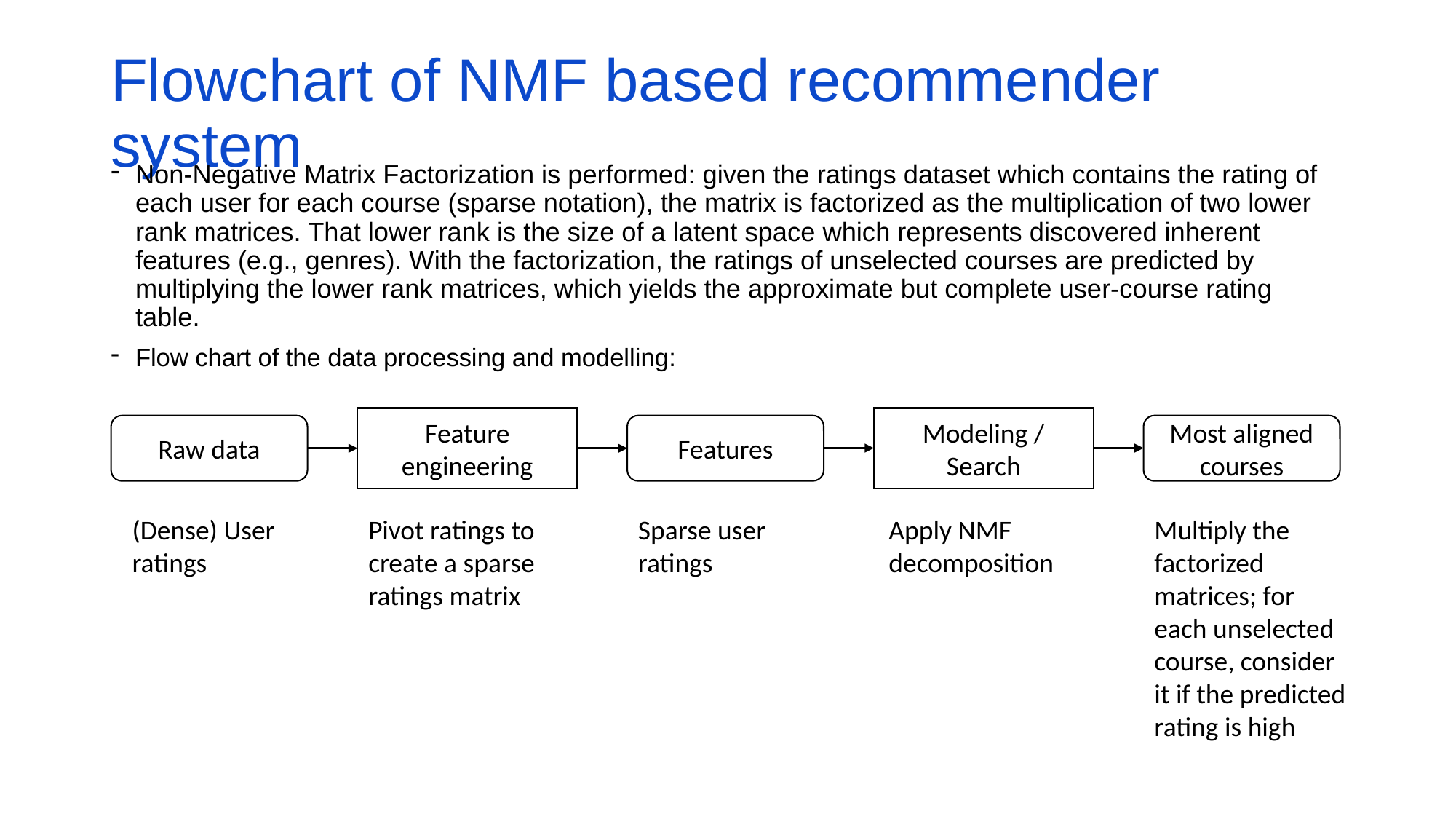

# Flowchart of NMF based recommender system
Non-Negative Matrix Factorization is performed: given the ratings dataset which contains the rating of each user for each course (sparse notation), the matrix is factorized as the multiplication of two lower rank matrices. That lower rank is the size of a latent space which represents discovered inherent features (e.g., genres). With the factorization, the ratings of unselected courses are predicted by multiplying the lower rank matrices, which yields the approximate but complete user-course rating table.
Flow chart of the data processing and modelling:
Feature engineering
Modeling / Search
Raw data
Features
Most aligned courses
(Dense) User ratings
Pivot ratings to create a sparse ratings matrix
Sparse user ratings
Apply NMF decomposition
Multiply the factorized matrices; for each unselected course, consider it if the predicted rating is high